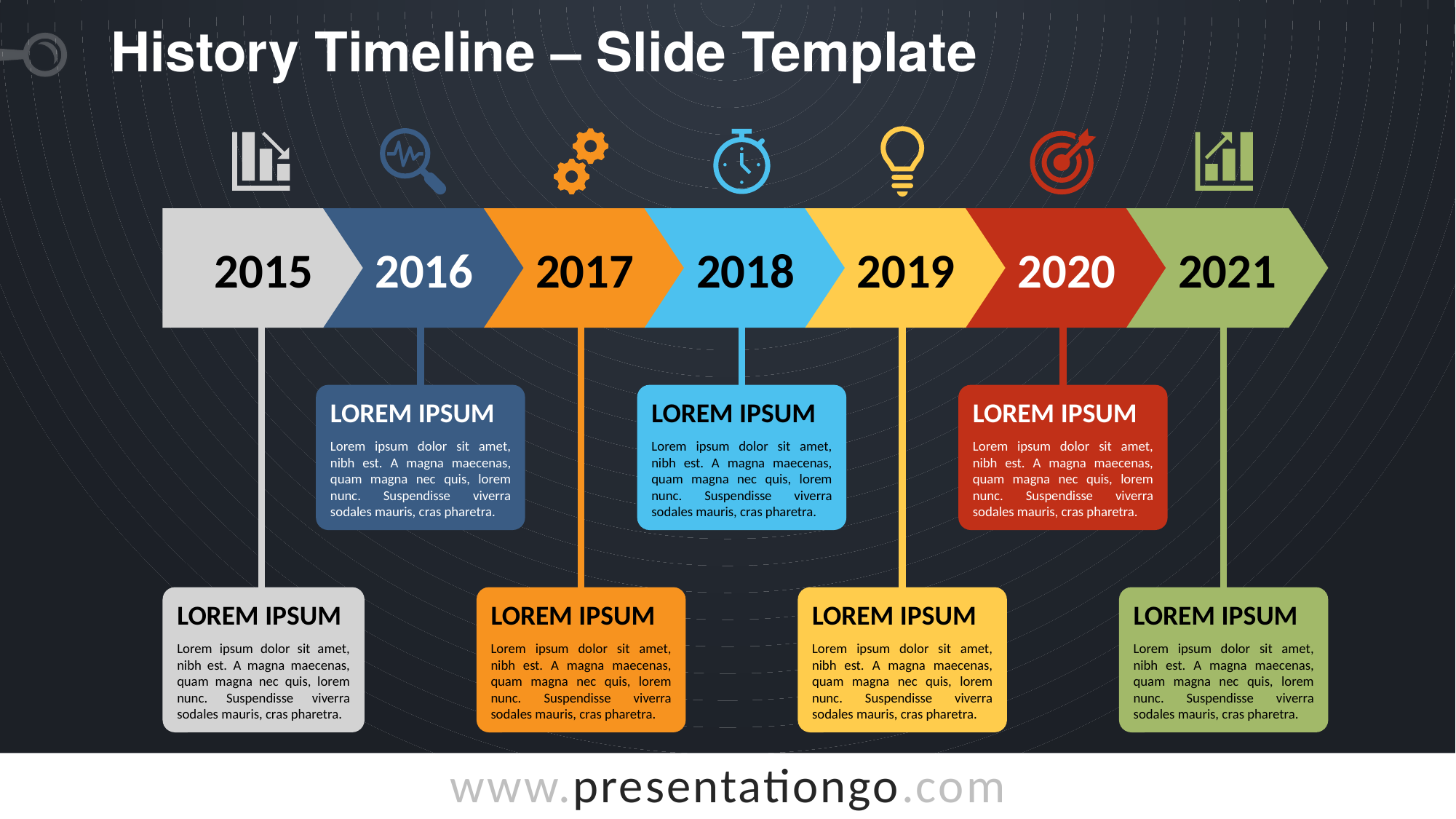

# History Timeline – Slide Template

2015
2016
2017
2018
2019
2020
2021
Lorem ipsum
Lorem ipsum dolor sit amet, nibh est. A magna maecenas, quam magna nec quis, lorem nunc. Suspendisse viverra sodales mauris, cras pharetra.
Lorem ipsum
Lorem ipsum dolor sit amet, nibh est. A magna maecenas, quam magna nec quis, lorem nunc. Suspendisse viverra sodales mauris, cras pharetra.
Lorem ipsum
Lorem ipsum dolor sit amet, nibh est. A magna maecenas, quam magna nec quis, lorem nunc. Suspendisse viverra sodales mauris, cras pharetra.
Lorem ipsum
Lorem ipsum dolor sit amet, nibh est. A magna maecenas, quam magna nec quis, lorem nunc. Suspendisse viverra sodales mauris, cras pharetra.
Lorem ipsum
Lorem ipsum dolor sit amet, nibh est. A magna maecenas, quam magna nec quis, lorem nunc. Suspendisse viverra sodales mauris, cras pharetra.
Lorem ipsum
Lorem ipsum dolor sit amet, nibh est. A magna maecenas, quam magna nec quis, lorem nunc. Suspendisse viverra sodales mauris, cras pharetra.
Lorem ipsum
Lorem ipsum dolor sit amet, nibh est. A magna maecenas, quam magna nec quis, lorem nunc. Suspendisse viverra sodales mauris, cras pharetra.